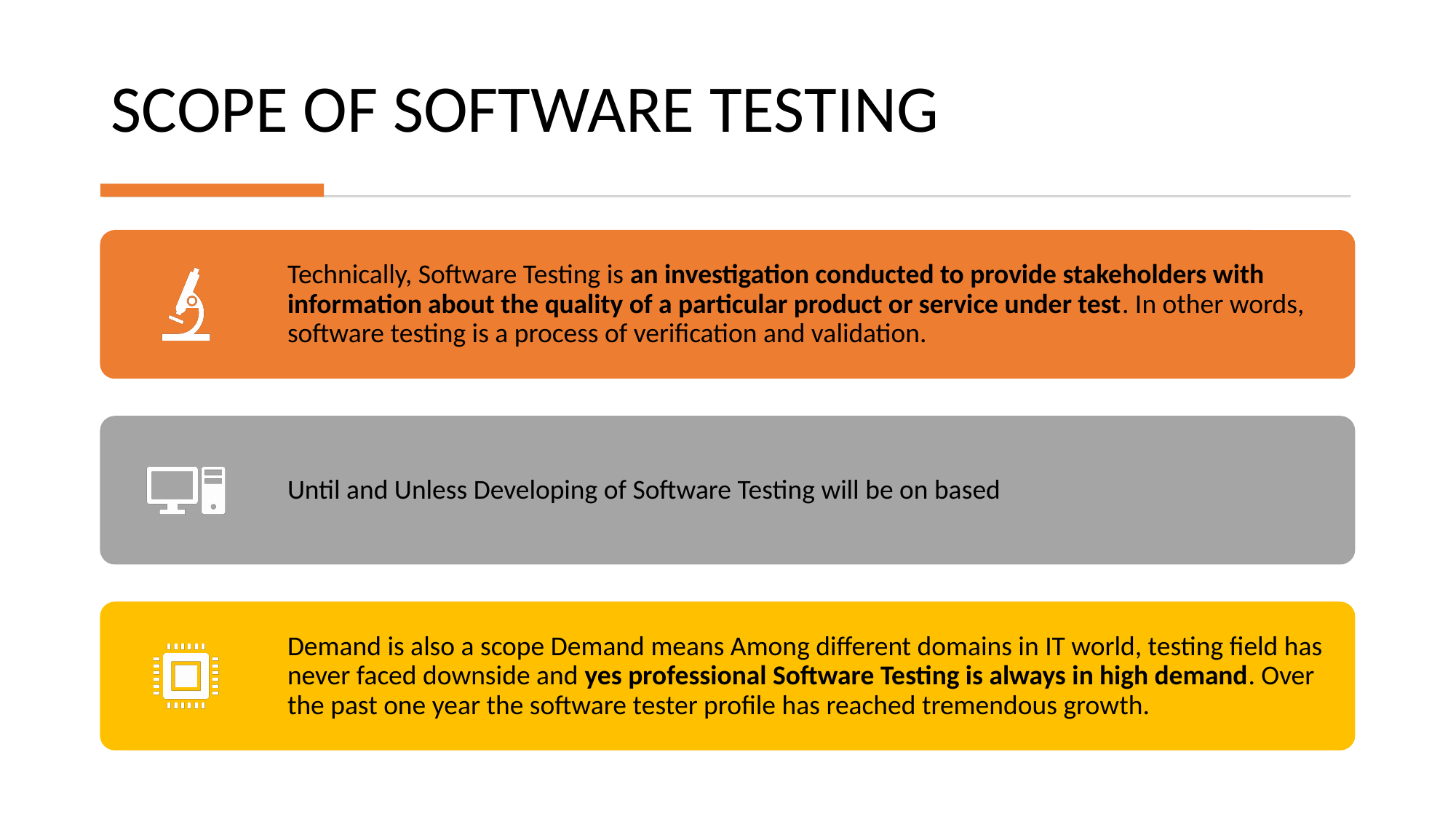

# SCOPE OF SOFTWARE TESTING

Technically, Software Testing is an investigation conducted to provide stakeholders with information about the quality of a particular product or service under test. In other words, software testing is a process of verification and validation.
Until and Unless Developing of Software Testing will be on based
Demand is also a scope Demand means Among different domains in IT world, testing field has never faced downside and yes professional Software Testing is always in high demand. Over the past one year the software tester profile has reached tremendous growth.